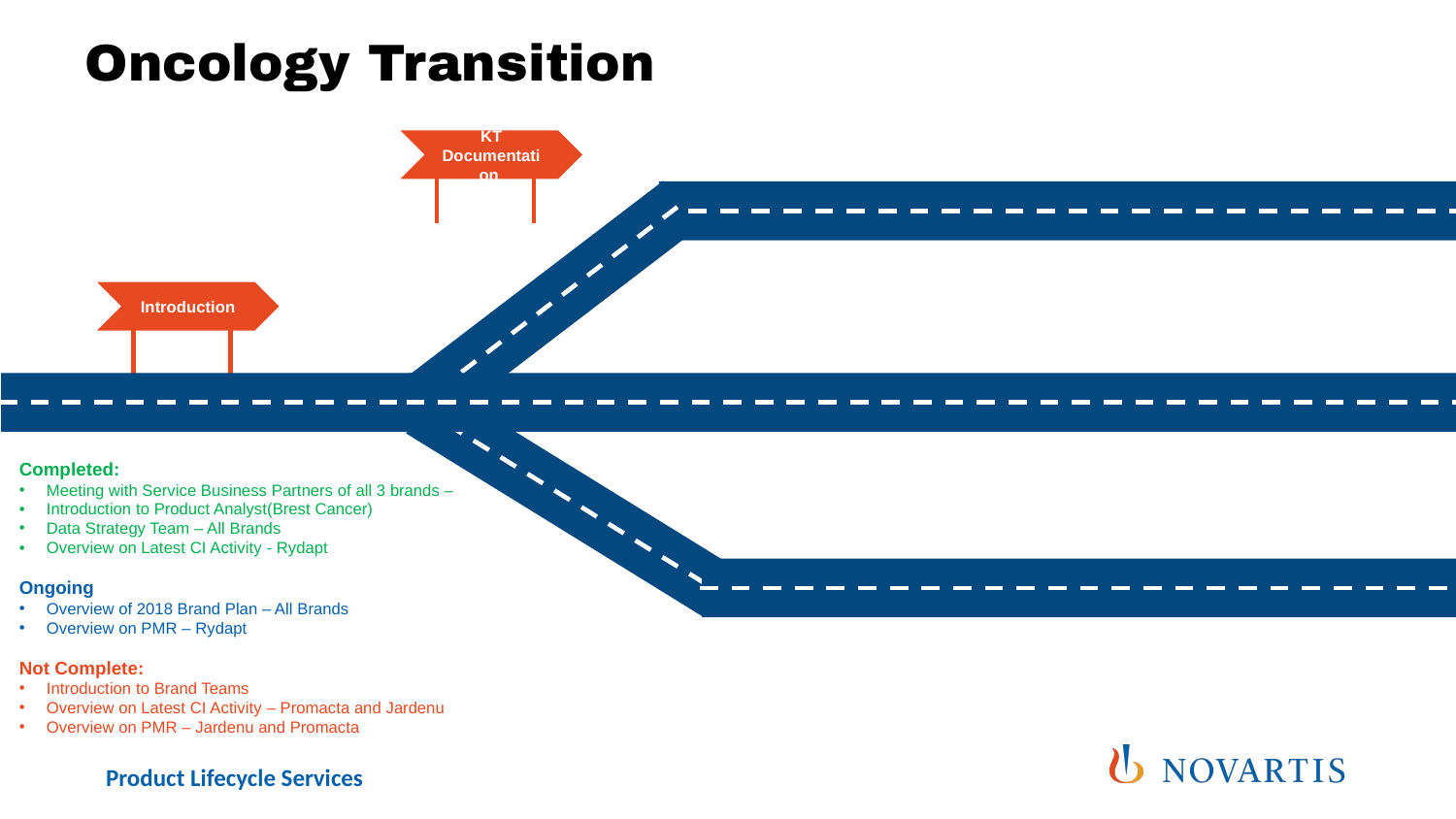

# Oncology Transition
KT Documentation

Introduction

Completed:
Meeting with Service Business Partners of all 3 brands –
Introduction to Product Analyst(Brest Cancer)
Data Strategy Team – All Brands
Overview on Latest CI Activity - Rydapt

Ongoing
Overview of 2018 Brand Plan – All Brands
Overview on PMR – Rydapt

Not Complete:
Introduction to Brand Teams
Overview on Latest CI Activity – Promacta and Jardenu
Overview on PMR – Jardenu and Promacta